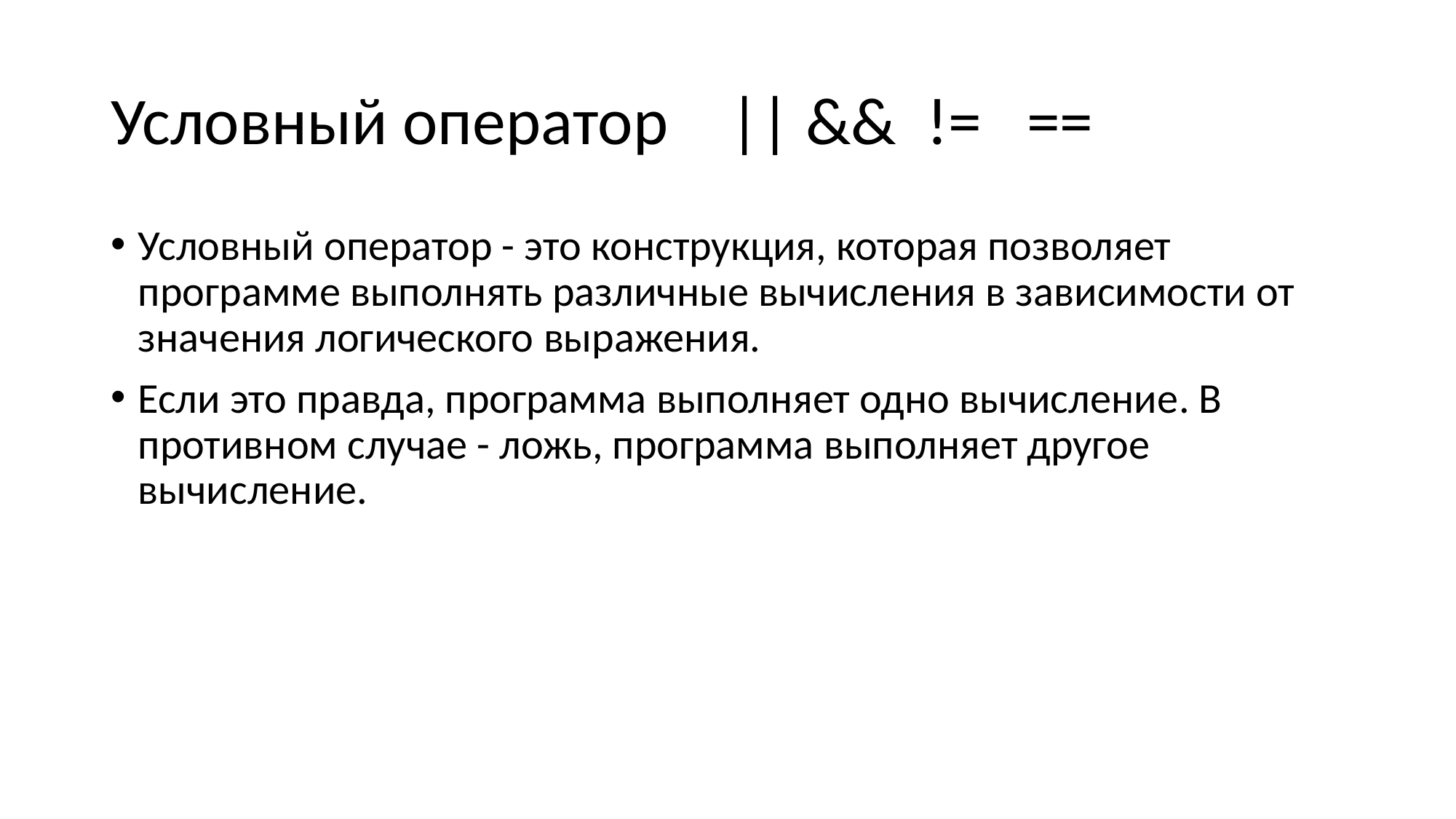

# Условный оператор    || &&  !=   ==
Условный оператор - это конструкция, которая позволяет программе выполнять различные вычисления в зависимости от значения логического выражения.
Если это правда, программа выполняет одно вычисление. В противном случае - ложь, программа выполняет другое вычисление.